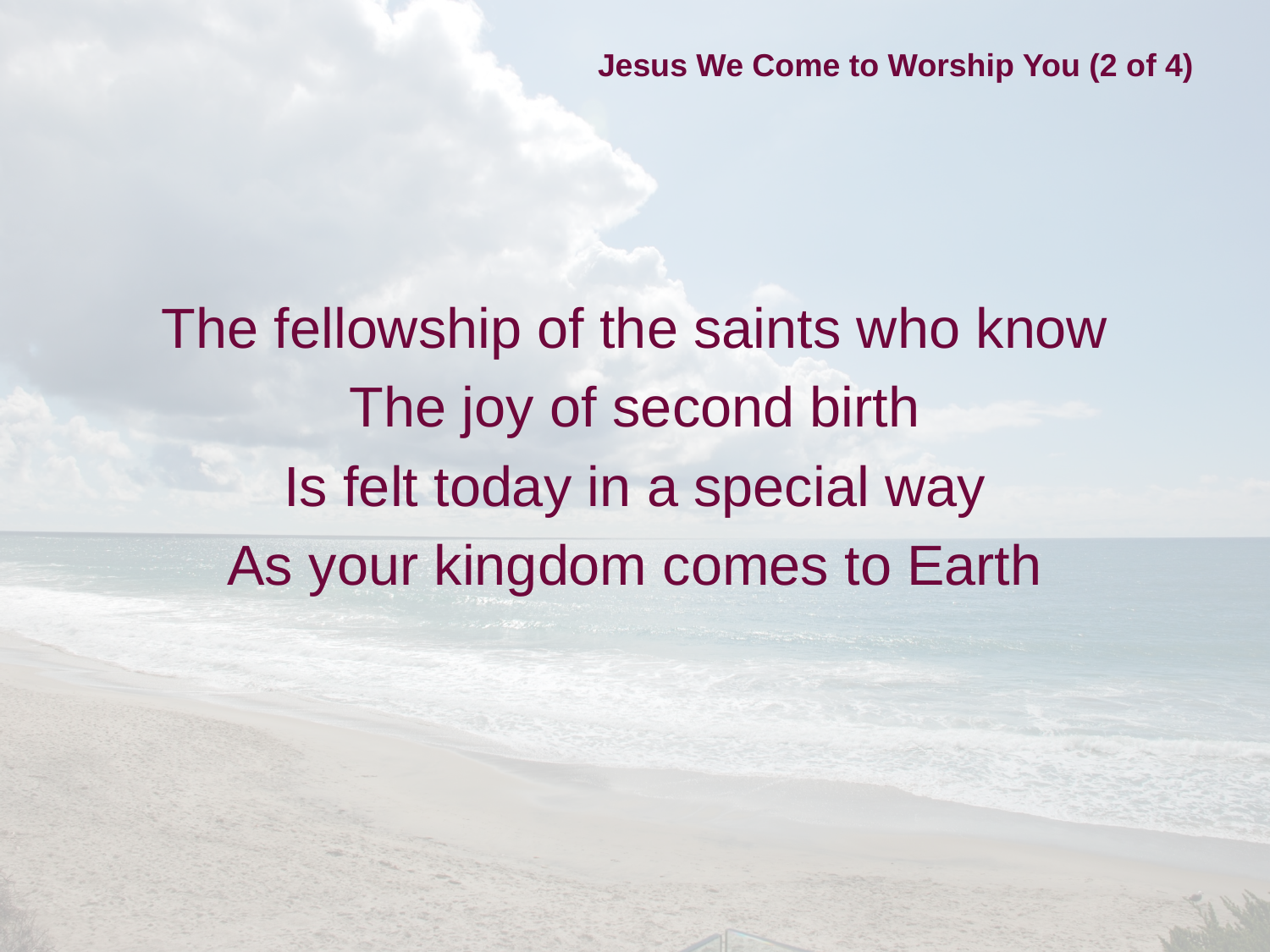

# Jesus We Come to Worship You (2 of 4)
The fellowship of the saints who know
The joy of second birth
Is felt today in a special way
As your kingdom comes to Earth